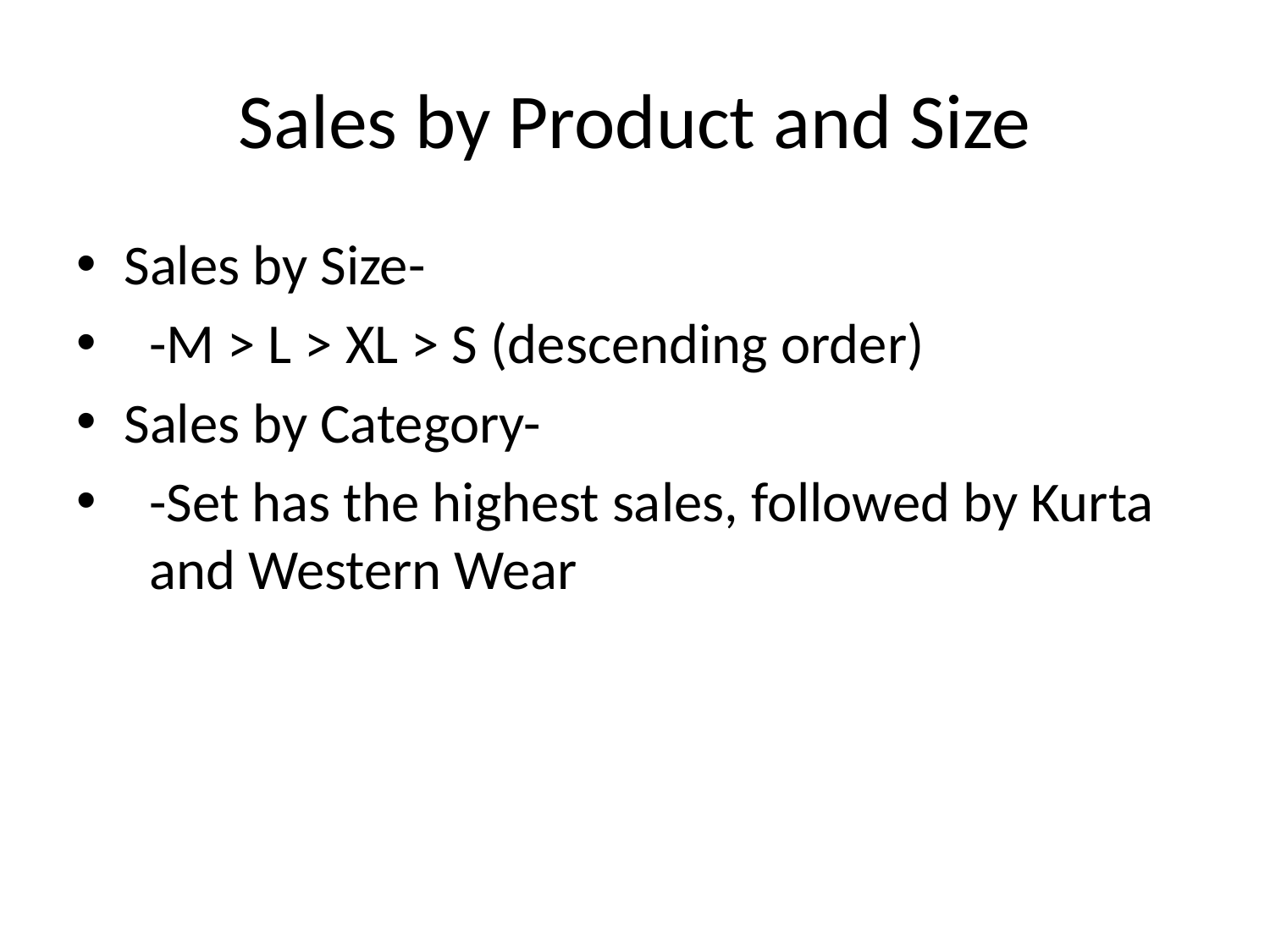

# Sales by Product and Size
Sales by Size-
  -M > L > XL > S (descending order)
Sales by Category-
  -Set has the highest sales, followed by Kurta      and Western Wear